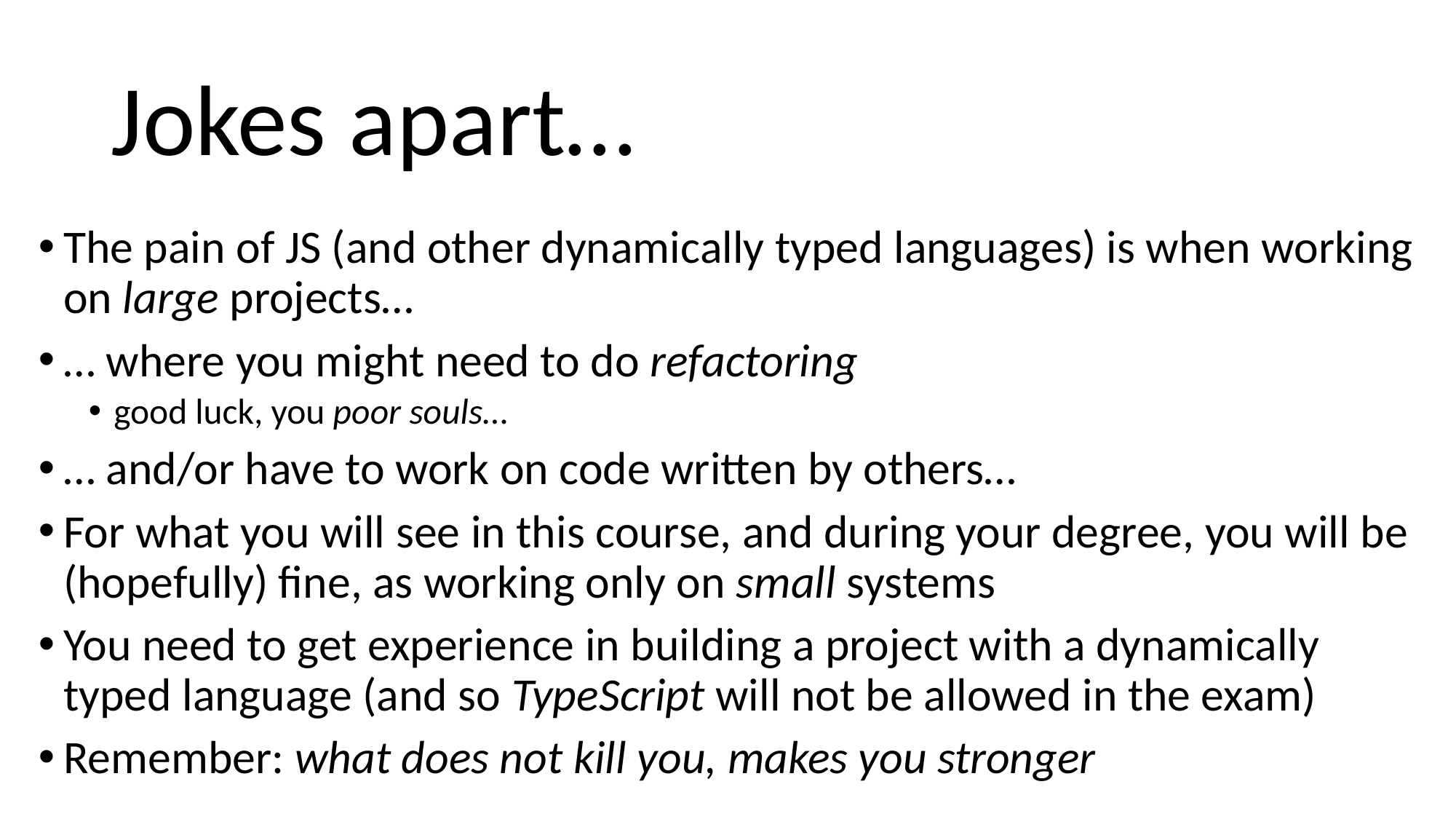

# Jokes apart…
The pain of JS (and other dynamically typed languages) is when working on large projects…
… where you might need to do refactoring
good luck, you poor souls…
… and/or have to work on code written by others…
For what you will see in this course, and during your degree, you will be (hopefully) fine, as working only on small systems
You need to get experience in building a project with a dynamically typed language (and so TypeScript will not be allowed in the exam)
Remember: what does not kill you, makes you stronger